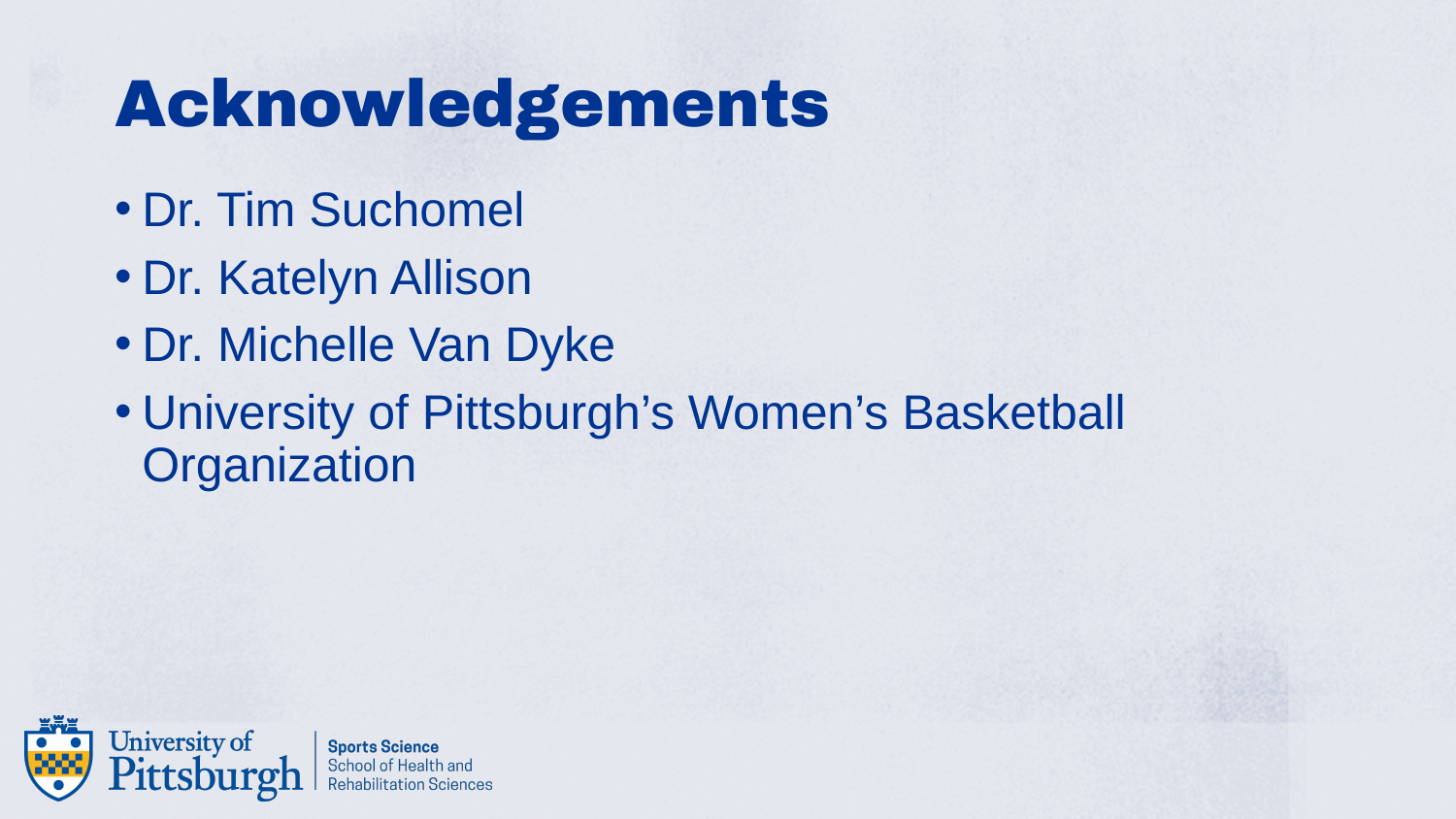

# Acknowledgements
Dr. Tim Suchomel
Dr. Katelyn Allison
Dr. Michelle Van Dyke
University of Pittsburgh’s Women’s Basketball Organization